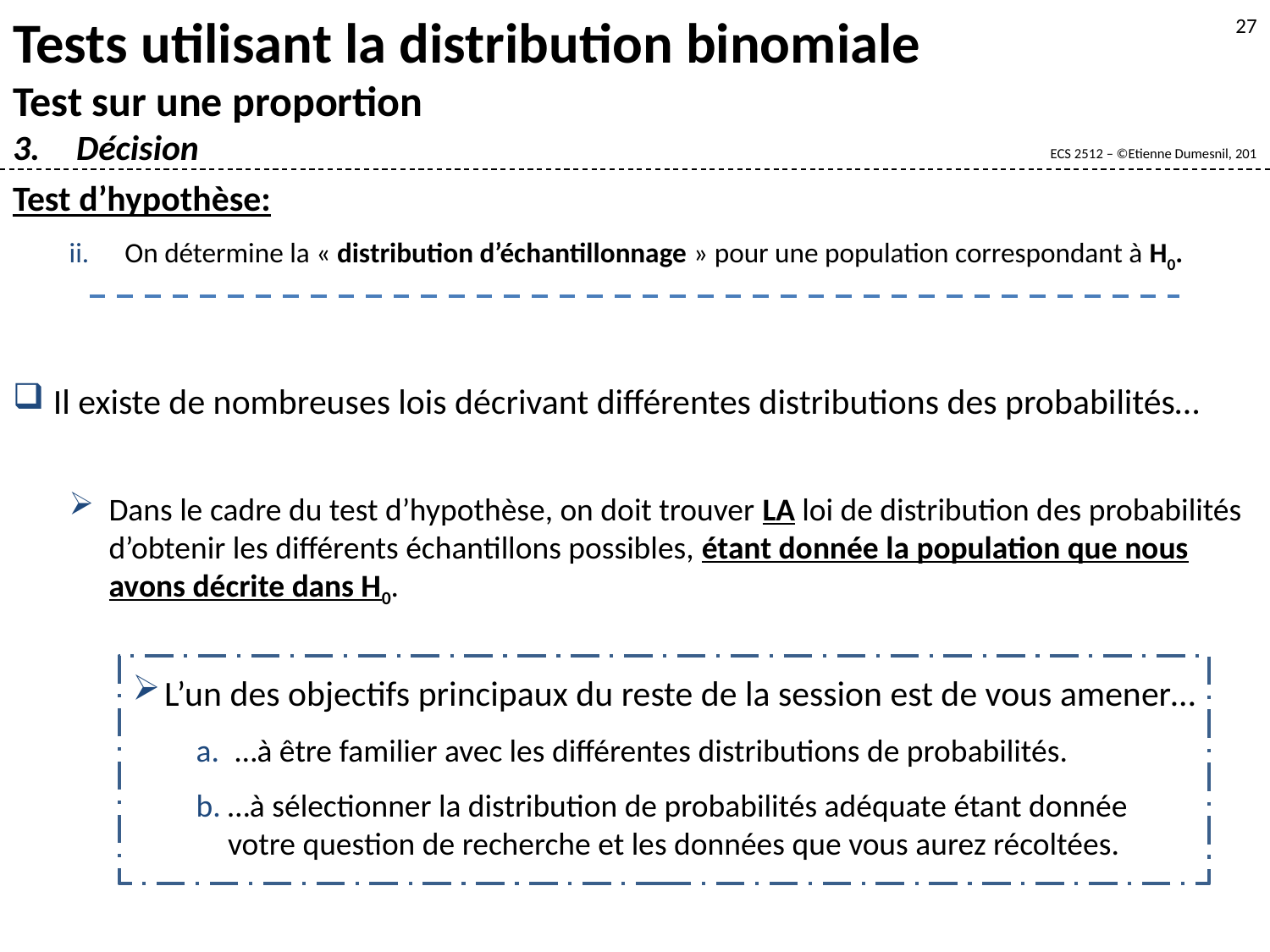

Tests utilisant la distribution binomiale
Test sur une proportion
Décision
27
Test d’hypothèse:
On détermine la « distribution d’échantillonnage » pour une population correspondant à H0.

Il existe de nombreuses lois décrivant différentes distributions des probabilités…

Dans le cadre du test d’hypothèse, on doit trouver LA loi de distribution des probabilités d’obtenir les différents échantillons possibles, étant donnée la population que nous avons décrite dans H0.

L’un des objectifs principaux du reste de la session est de vous amener…
 …à être familier avec les différentes distributions de probabilités.
…à sélectionner la distribution de probabilités adéquate étant donnée
votre question de recherche et les données que vous aurez récoltées.